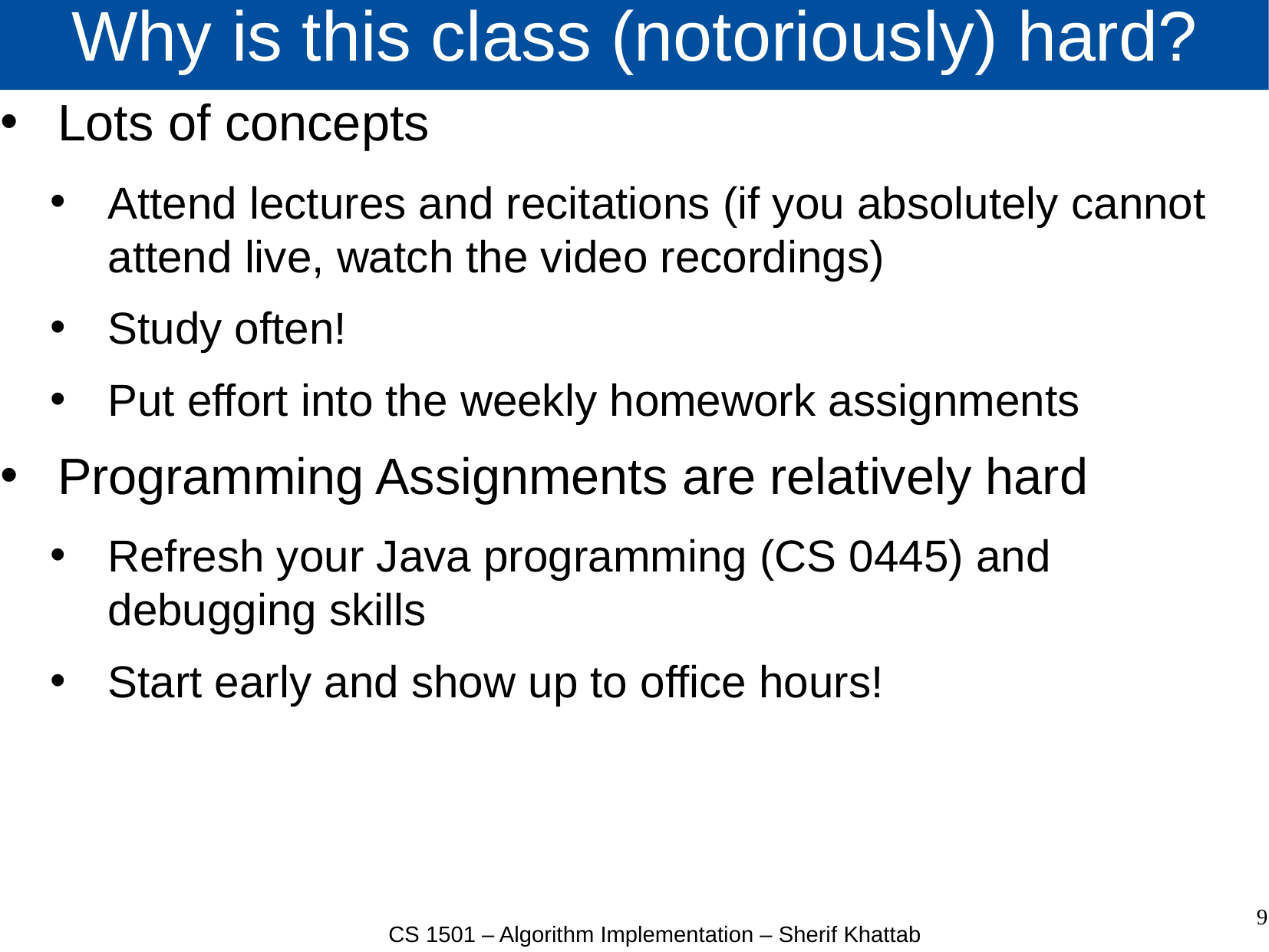

# Why is this class (notoriously) hard?
Lots of concepts
Attend lectures and recitations (if you absolutely cannot attend live, watch the video recordings)
Study often!
Put effort into the weekly homework assignments
Programming Assignments are relatively hard
Refresh your Java programming (CS 0445) and debugging skills
Start early and show up to office hours!
9
CS 1501 – Algorithm Implementation – Sherif Khattab